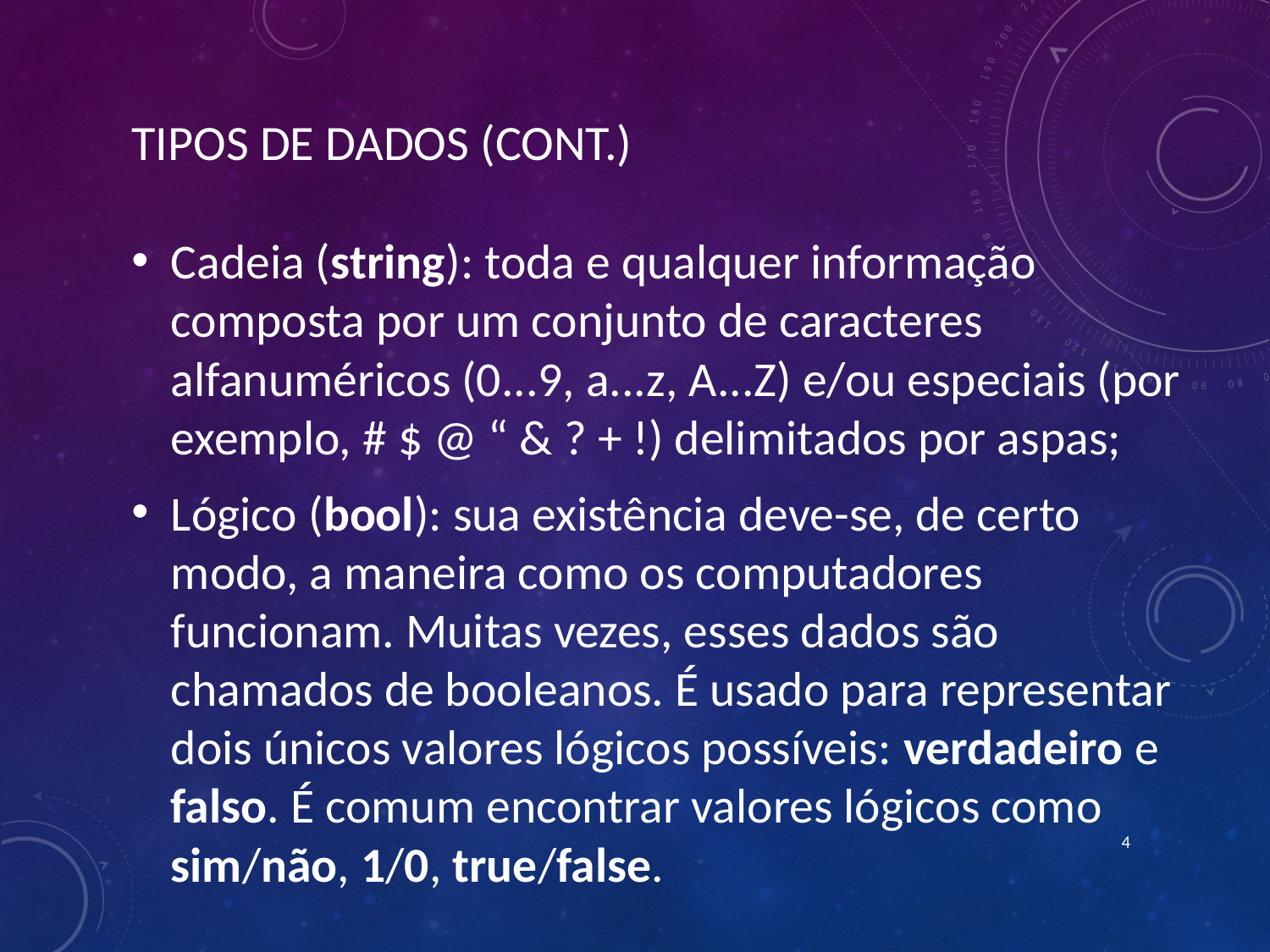

# TIPOS DE Dados (cont.)
Cadeia (string): toda e qualquer informação composta por um conjunto de caracteres alfanuméricos (0...9, a...z, A...Z) e/ou especiais (por exemplo, # $ @ “ & ? + !) delimitados por aspas;
Lógico (bool): sua existência deve-se, de certo modo, a maneira como os computadores funcionam. Muitas vezes, esses dados são chamados de booleanos. É usado para representar dois únicos valores lógicos possíveis: verdadeiro e falso. É comum encontrar valores lógicos como sim/não, 1/0, true/false.
4